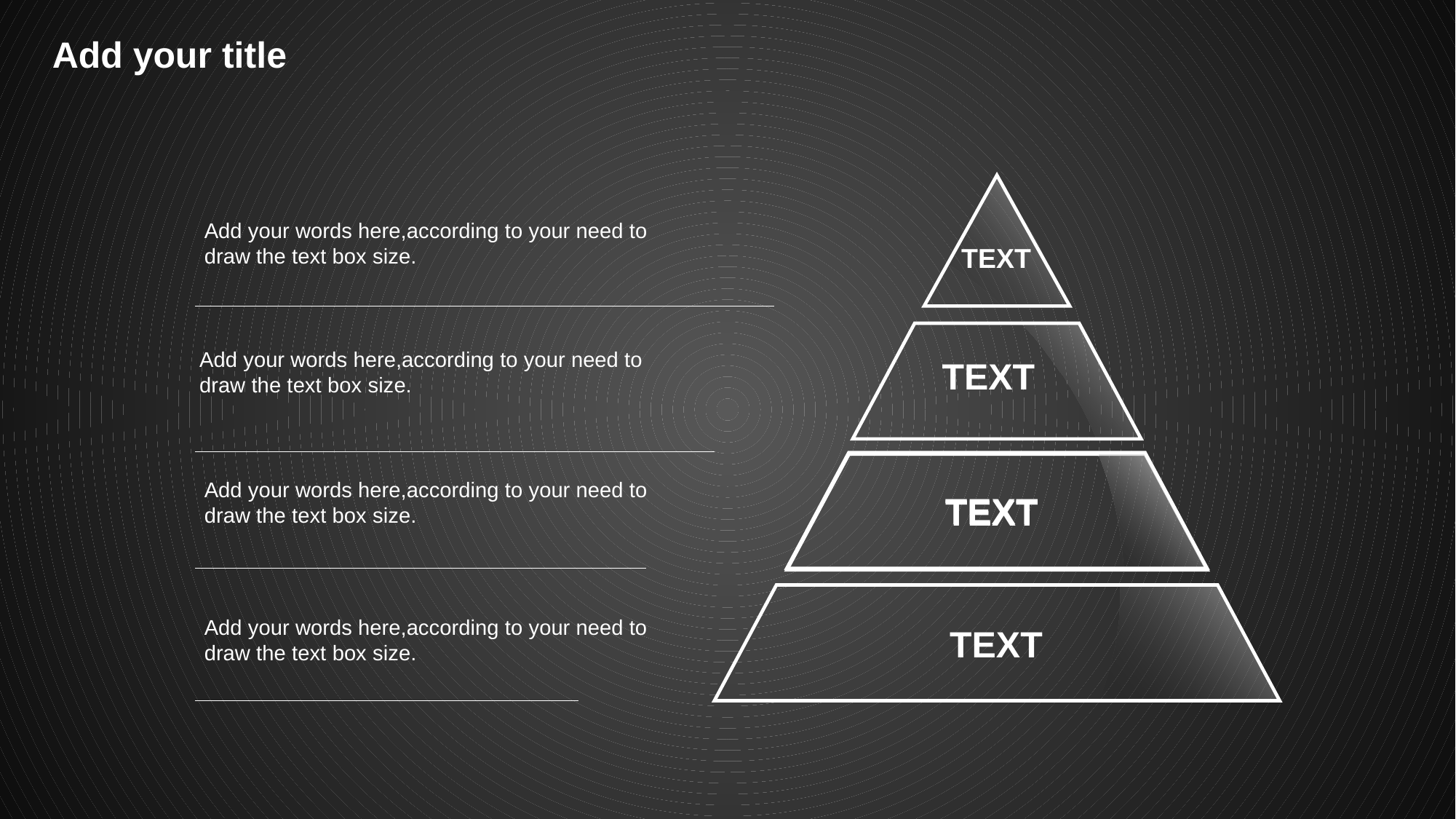

Add your title

TEXT
Add your words here,according to your need to draw the text box size.

TEXT
Add your words here,according to your need to draw the text box size.
Add your words here,according to your need to draw the text box size.

TEXT

TEXT

TEXT
Add your words here,according to your need to draw the text box size.